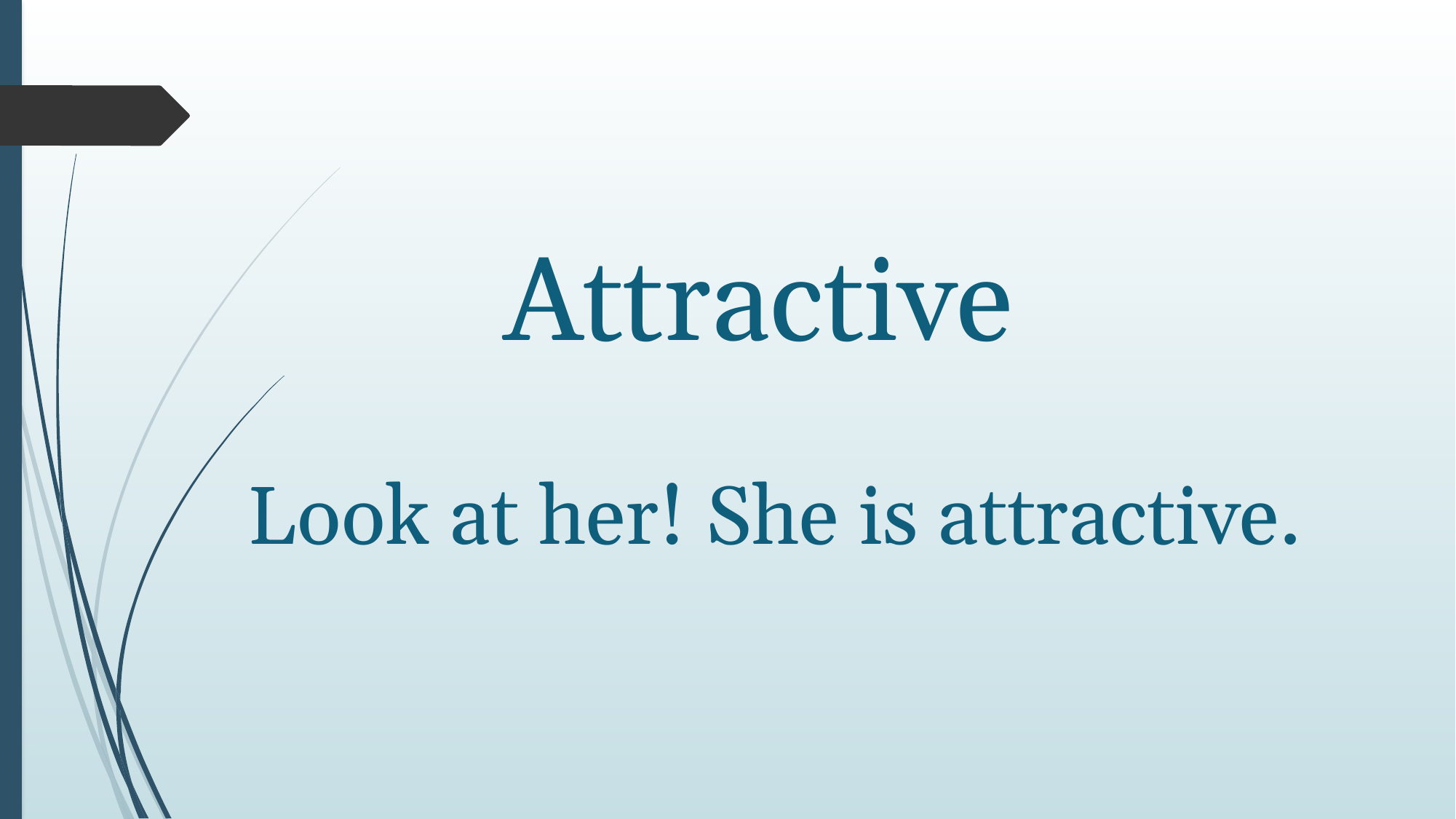

# Attractive
Look at her! She is attractive.